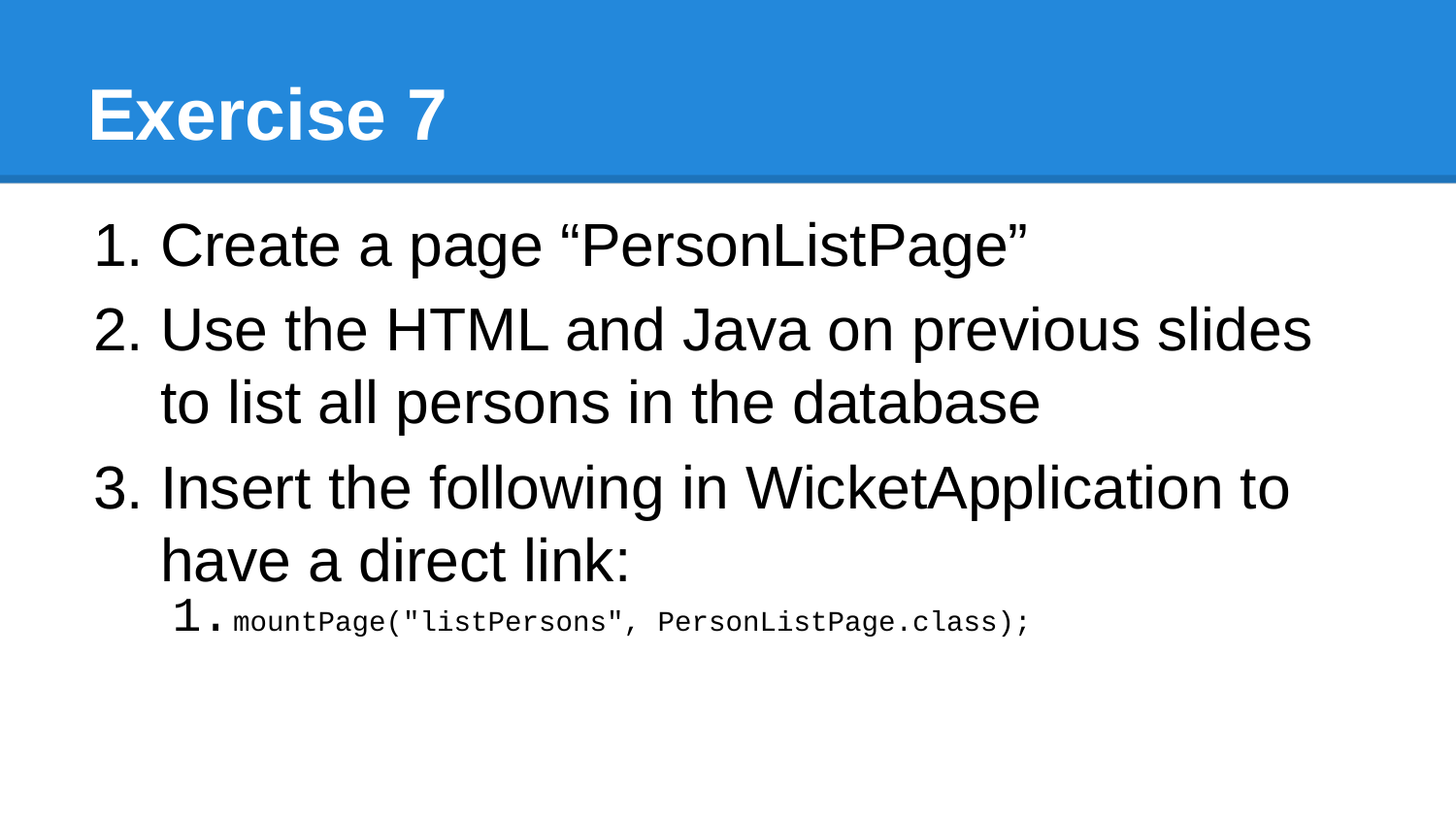

# Exercise 7
Create a page “PersonListPage”
Use the HTML and Java on previous slides to list all persons in the database
Insert the following in WicketApplication to have a direct link:
mountPage("listPersons", PersonListPage.class);